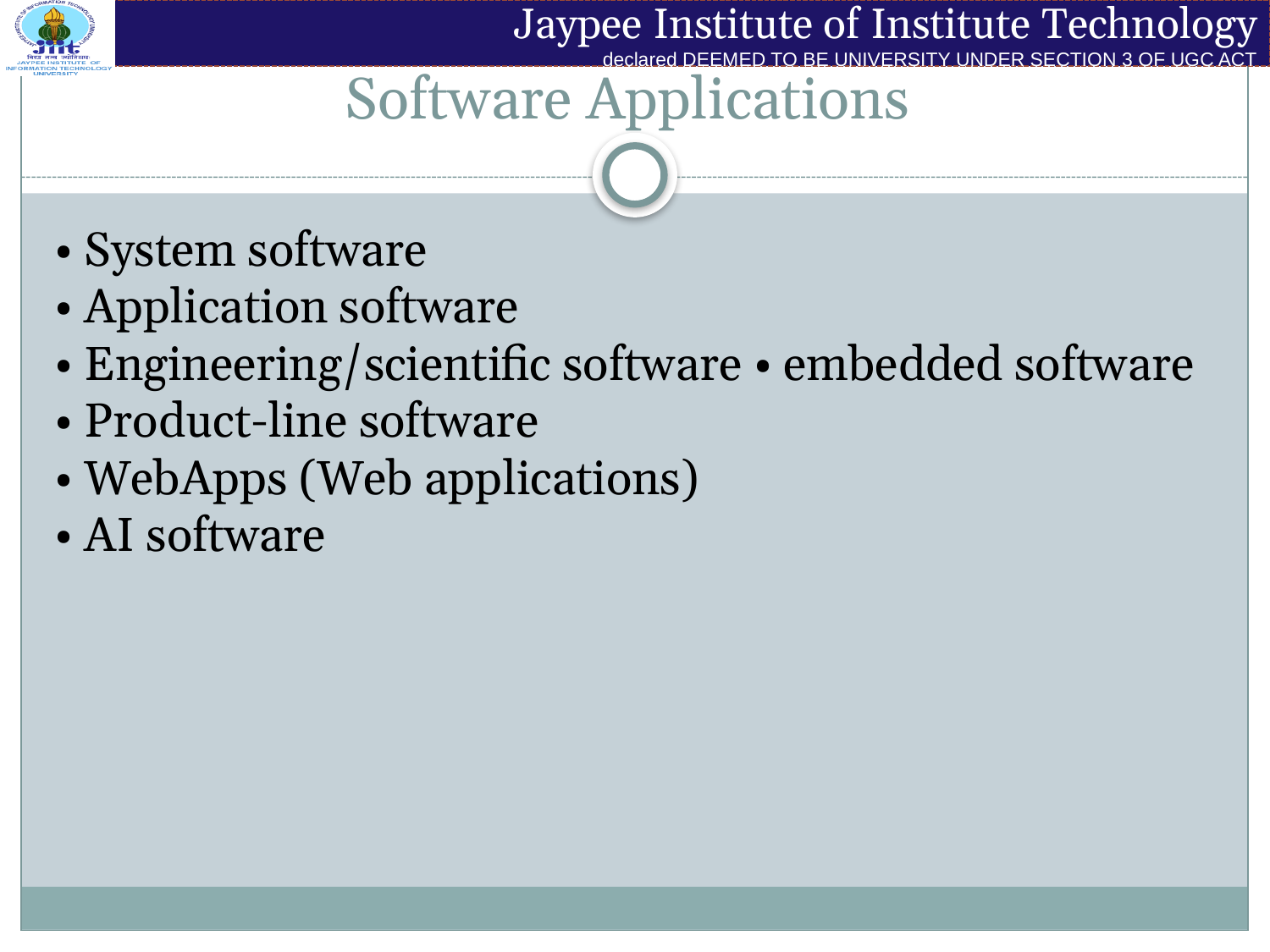

# Software Applications
• System software
• Application software
• Engineering/scientific software • embedded software
• Product-line software
• WebApps (Web applications)
• AI software